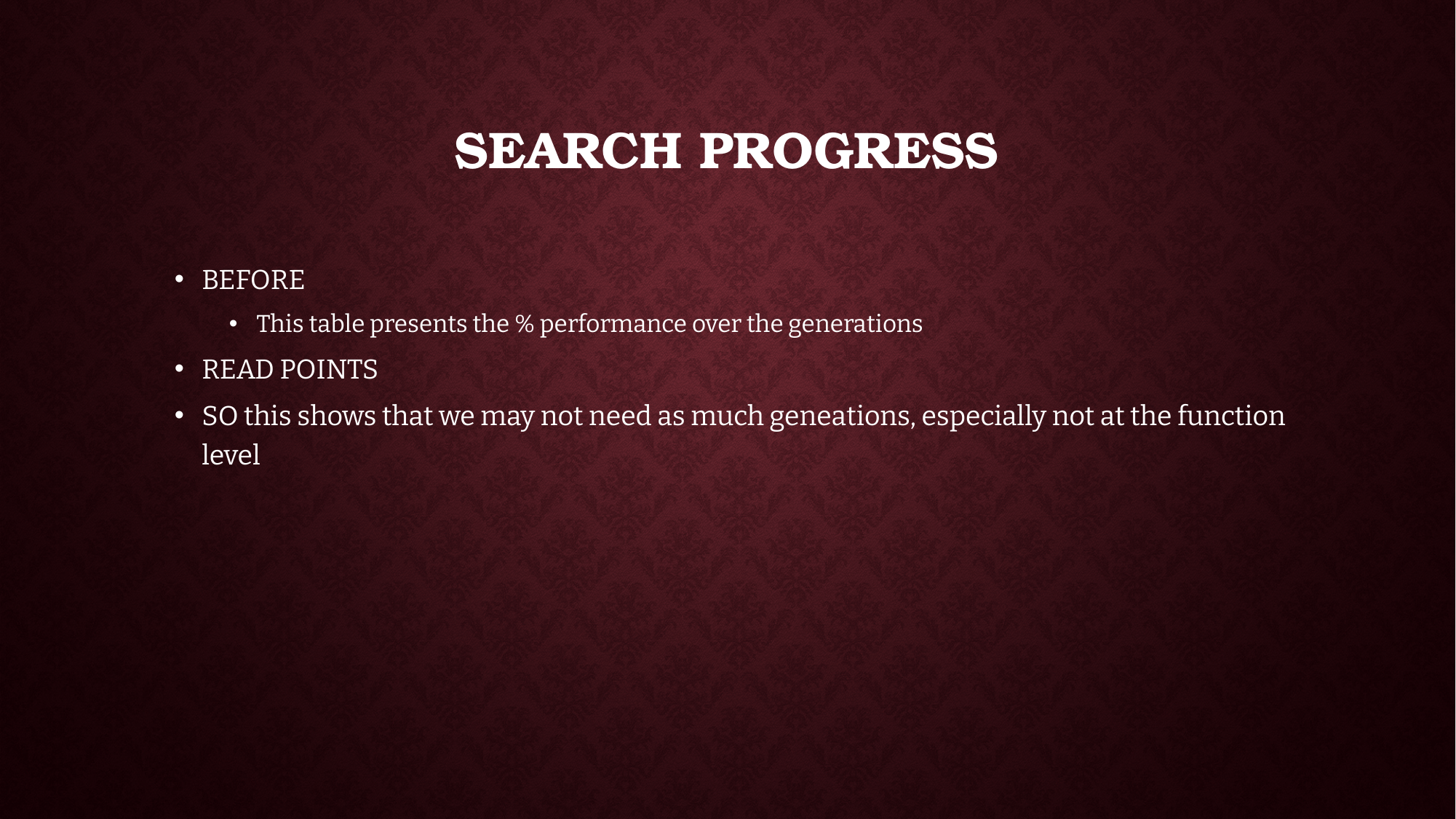

# Search progress
BEFORE
This table presents the % performance over the generations
READ POINTS
SO this shows that we may not need as much geneations, especially not at the function level